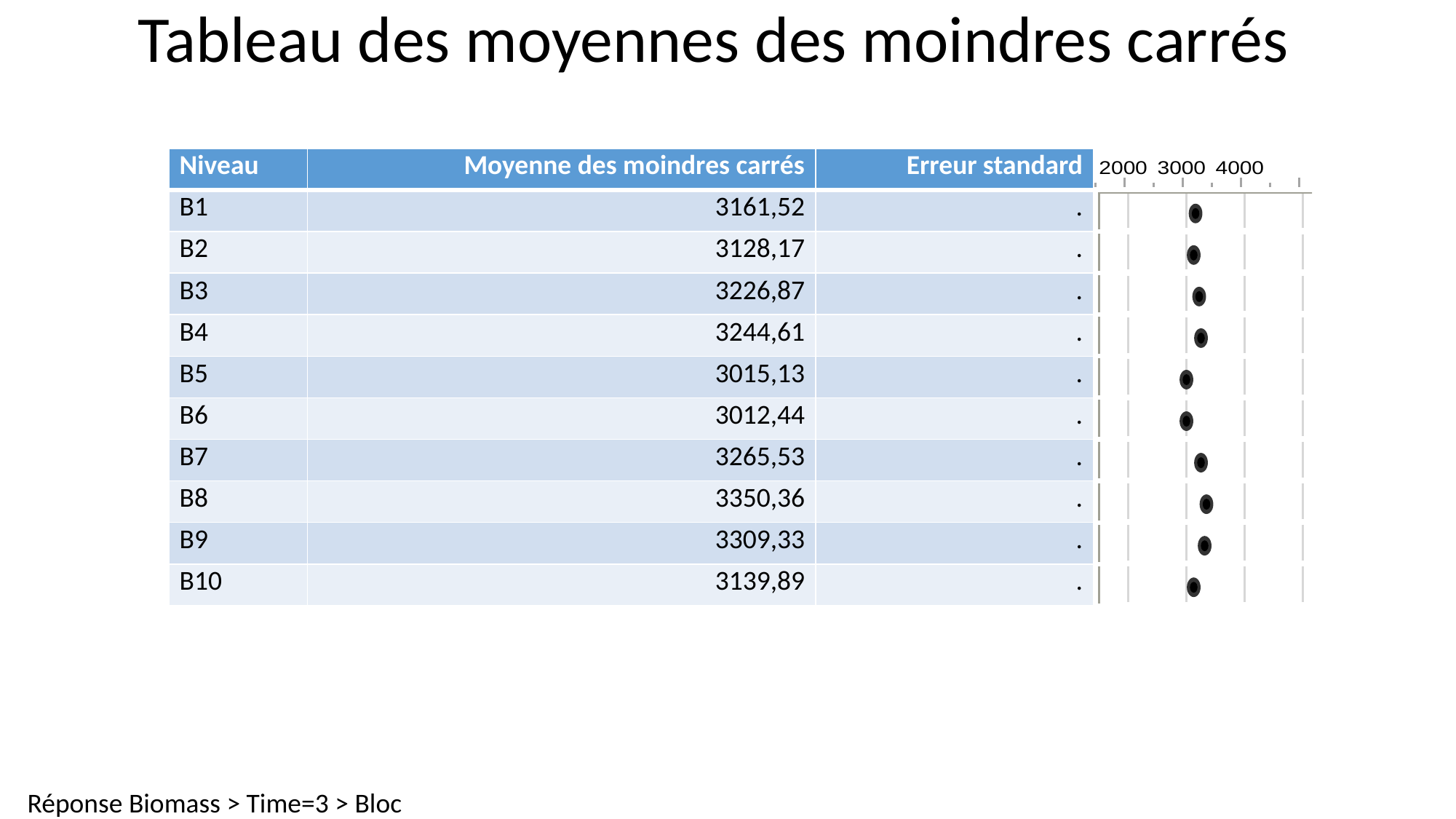

# Tableau des moyennes des moindres carrés
| Niveau | Moyenne des moindres carrés | Erreur standard |  |
| --- | --- | --- | --- |
| B1 | 3161,52 | . |  |
| B2 | 3128,17 | . |  |
| B3 | 3226,87 | . |  |
| B4 | 3244,61 | . |  |
| B5 | 3015,13 | . |  |
| B6 | 3012,44 | . |  |
| B7 | 3265,53 | . |  |
| B8 | 3350,36 | . |  |
| B9 | 3309,33 | . |  |
| B10 | 3139,89 | . |  |
Réponse Biomass > Time=3 > Bloc